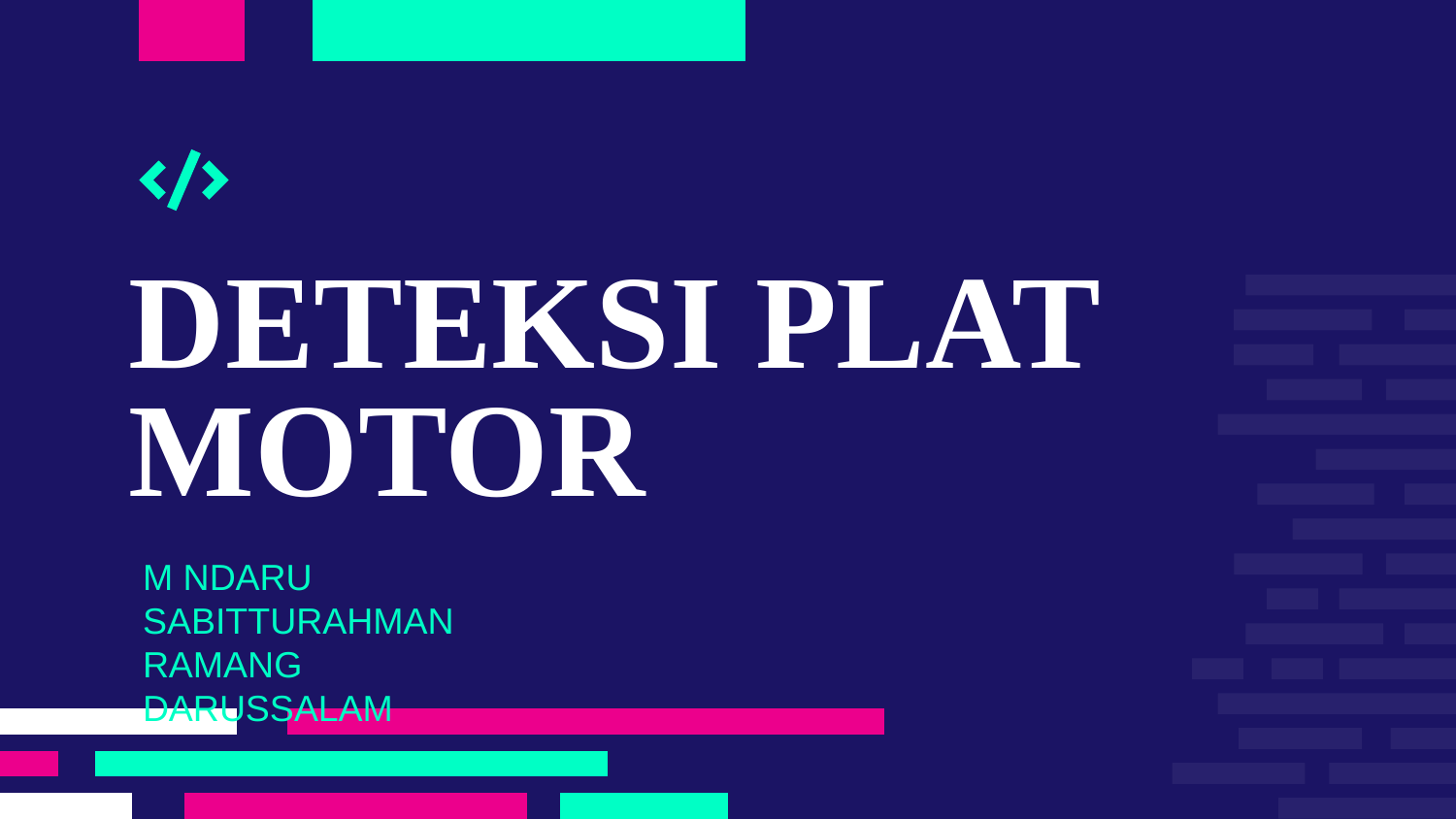

# DETEKSI PLAT MOTOR
M NDARU SABITTURAHMAN
RAMANG DARUSSALAM